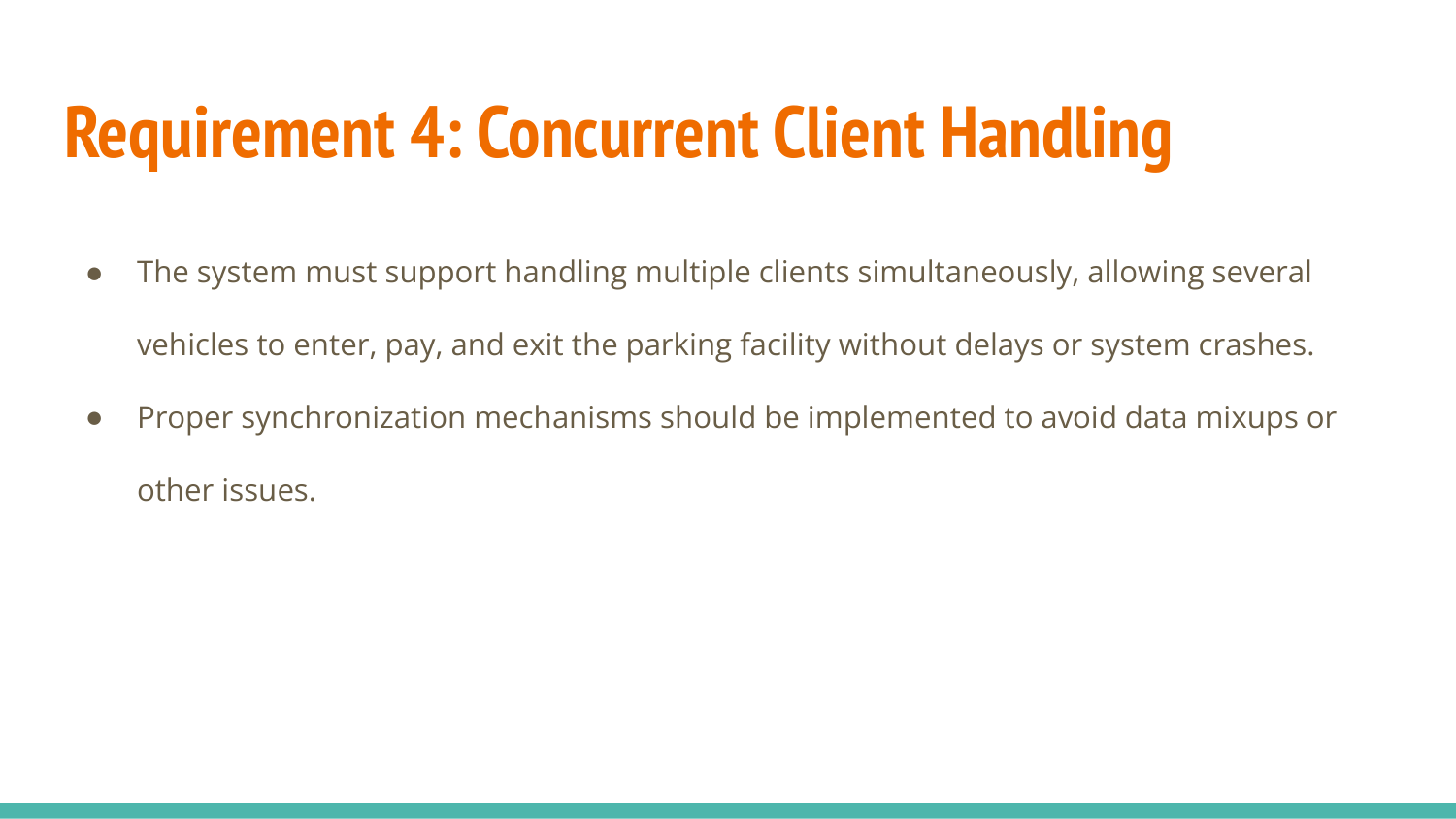

# Requirement 4: Concurrent Client Handling
The system must support handling multiple clients simultaneously, allowing several vehicles to enter, pay, and exit the parking facility without delays or system crashes.
Proper synchronization mechanisms should be implemented to avoid data mixups or other issues.